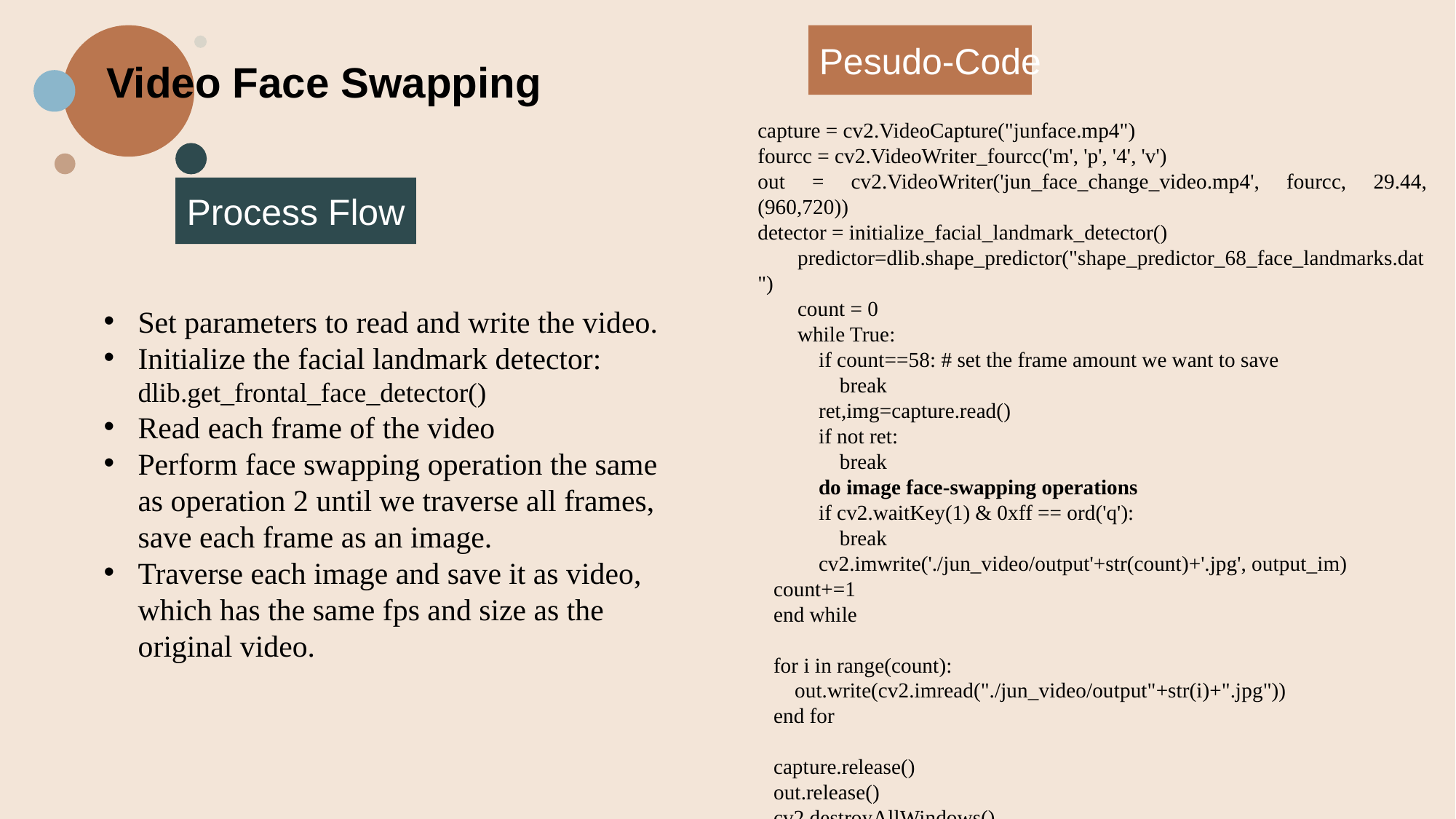

Pesudo-Code
Video Face Swapping

capture = cv2.VideoCapture("junface.mp4")
fourcc = cv2.VideoWriter_fourcc('m', 'p', '4', 'v')
out = cv2.VideoWriter('jun_face_change_video.mp4', fourcc, 29.44, (960,720))
detector = initialize_facial_landmark_detector()
predictor=dlib.shape_predictor("shape_predictor_68_face_landmarks.dat")
count = 0
while True:
    if count==58: # set the frame amount we want to save
        break
    ret,img=capture.read()
    if not ret:
        break
    do image face-swapping operations
    if cv2.waitKey(1) & 0xff == ord('q'):
        break
    cv2.imwrite('./jun_video/output'+str(count)+'.jpg', output_im)
count+=1
end while

for i in range(count):
    out.write(cv2.imread("./jun_video/output"+str(i)+".jpg"))
end for

capture.release()
out.release()
cv2.destroyAllWindows()

Process Flow
Set parameters to read and write the video.
Initialize the facial landmark detector: dlib.get_frontal_face_detector()
Read each frame of the video
Perform face swapping operation the same as operation 2 until we traverse all frames, save each frame as an image.
Traverse each image and save it as video, which has the same fps and size as the original video.